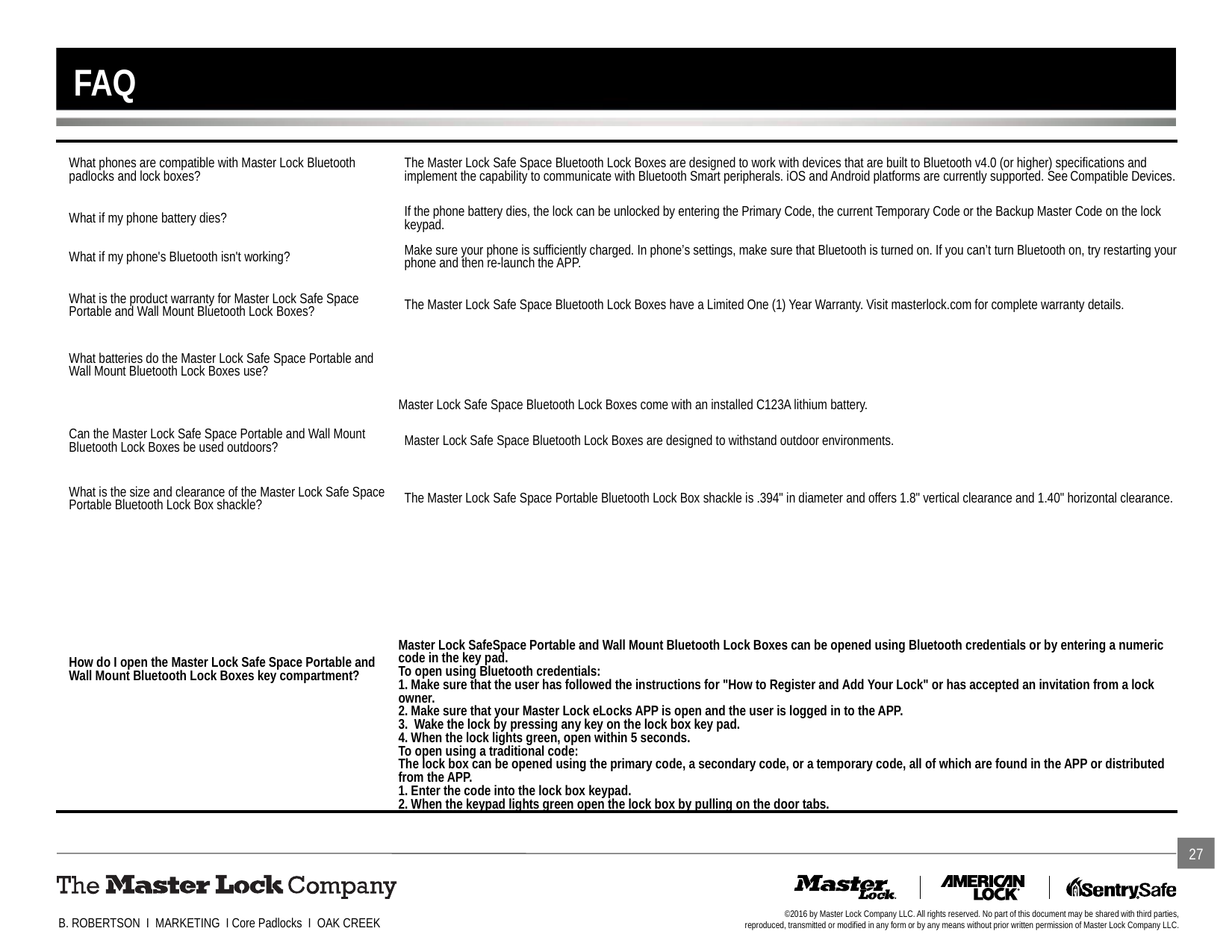

# FAQ
| What phones are compatible with Master Lock Bluetooth padlocks and lock boxes? | The Master Lock Safe Space Bluetooth Lock Boxes are designed to work with devices that are built to Bluetooth v4.0 (or higher) specifications and implement the capability to communicate with Bluetooth Smart peripherals. iOS and Android platforms are currently supported. See Compatible Devices. |
| --- | --- |
| What if my phone battery dies? | If the phone battery dies, the lock can be unlocked by entering the Primary Code, the current Temporary Code or the Backup Master Code on the lock keypad. |
| What if my phone's Bluetooth isn't working? | Make sure your phone is sufficiently charged. In phone’s settings, make sure that Bluetooth is turned on. If you can’t turn Bluetooth on, try restarting your phone and then re-launch the APP. |
| What is the product warranty for Master Lock Safe Space Portable and Wall Mount Bluetooth Lock Boxes? | The Master Lock Safe Space Bluetooth Lock Boxes have a Limited One (1) Year Warranty. Visit masterlock.com for complete warranty details. |
| What batteries do the Master Lock Safe Space Portable and Wall Mount Bluetooth Lock Boxes use? | Master Lock Safe Space Bluetooth Lock Boxes come with an installed C123A lithium battery. |
| Can the Master Lock Safe Space Portable and Wall Mount Bluetooth Lock Boxes be used outdoors? | Master Lock Safe Space Bluetooth Lock Boxes are designed to withstand outdoor environments. |
| What is the size and clearance of the Master Lock Safe Space Portable Bluetooth Lock Box shackle? | The Master Lock Safe Space Portable Bluetooth Lock Box shackle is .394" in diameter and offers 1.8" vertical clearance and 1.40" horizontal clearance. |
| How do I open the Master Lock Safe Space Portable and Wall Mount Bluetooth Lock Boxes key compartment? | Master Lock SafeSpace Portable and Wall Mount Bluetooth Lock Boxes can be opened using Bluetooth credentials or by entering a numeric code in the key pad. To open using Bluetooth credentials: 1. Make sure that the user has followed the instructions for "How to Register and Add Your Lock" or has accepted an invitation from a lock owner. 2. Make sure that your Master Lock eLocks APP is open and the user is logged in to the APP. 3. Wake the lock by pressing any key on the lock box key pad. 4. When the lock lights green, open within 5 seconds. To open using a traditional code: The lock box can be opened using the primary code, a secondary code, or a temporary code, all of which are found in the APP or distributed from the APP. 1. Enter the code into the lock box keypad. 2. When the keypad lights green open the lock box by pulling on the door tabs. |